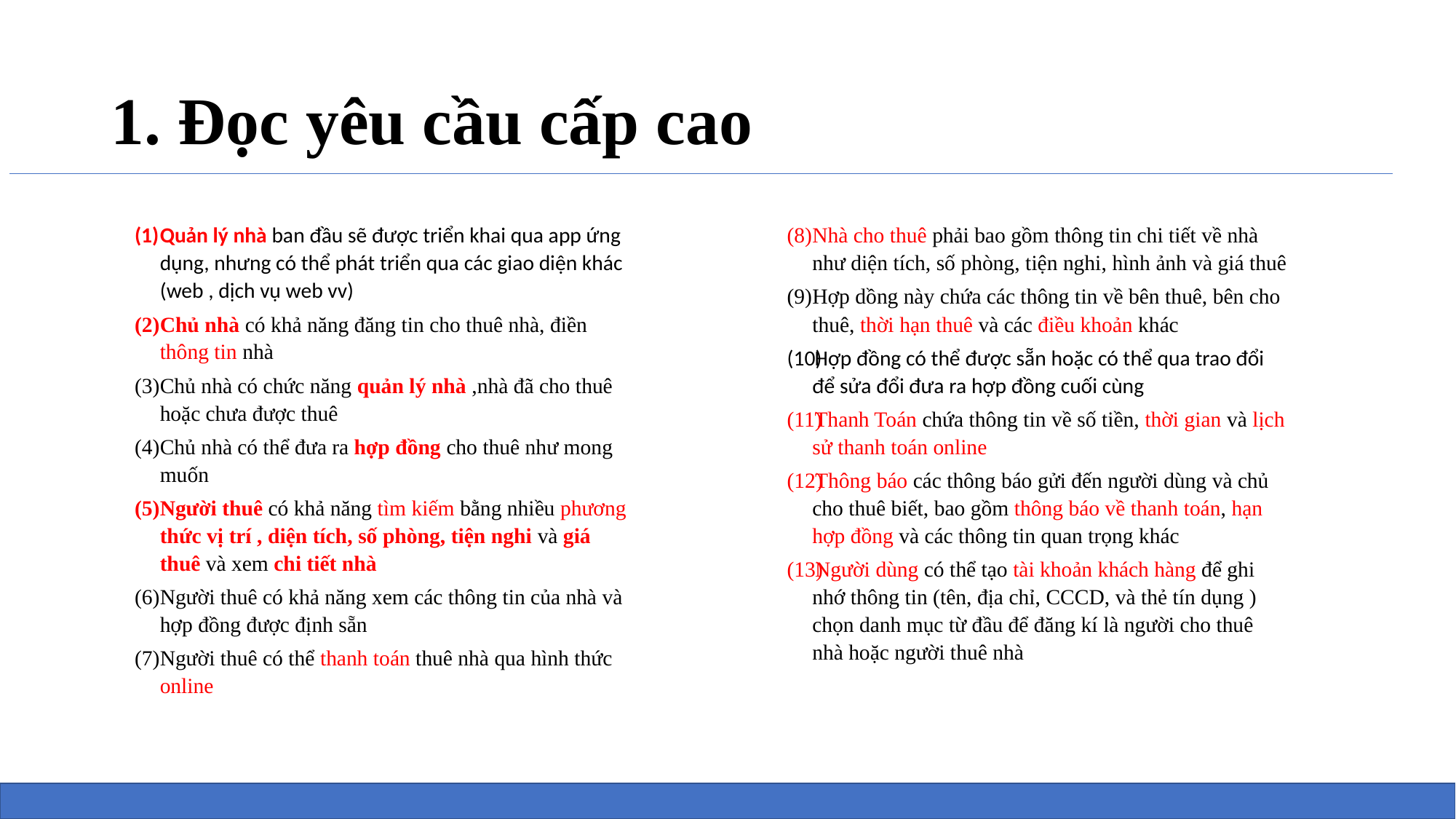

# 1. Đọc yêu cầu cấp cao
Quản lý nhà ban đầu sẽ được triển khai qua app ứng dụng, nhưng có thể phát triển qua các giao diện khác (web , dịch vụ web vv)
Chủ nhà có khả năng đăng tin cho thuê nhà, điền thông tin nhà
Chủ nhà có chức năng quản lý nhà ,nhà đã cho thuê hoặc chưa được thuê
Chủ nhà có thể đưa ra hợp đồng cho thuê như mong muốn
Người thuê có khả năng tìm kiếm bằng nhiều phương thức vị trí , diện tích, số phòng, tiện nghi và giá thuê và xem chi tiết nhà
Người thuê có khả năng xem các thông tin của nhà và hợp đồng được định sẵn
Người thuê có thể thanh toán thuê nhà qua hình thức online
Nhà cho thuê phải bao gồm thông tin chi tiết về nhà như diện tích, số phòng, tiện nghi, hình ảnh và giá thuê
Hợp dồng này chứa các thông tin về bên thuê, bên cho thuê, thời hạn thuê và các điều khoản khác
Hợp đồng có thể được sẵn hoặc có thể qua trao đổi để sửa đổi đưa ra hợp đồng cuối cùng
Thanh Toán chứa thông tin về số tiền, thời gian và lịch sử thanh toán online
Thông báo các thông báo gửi đến người dùng và chủ cho thuê biết, bao gồm thông báo về thanh toán, hạn hợp đồng và các thông tin quan trọng khác
Người dùng có thể tạo tài khoản khách hàng để ghi nhớ thông tin (tên, địa chỉ, CCCD, và thẻ tín dụng ) chọn danh mục từ đầu để đăng kí là người cho thuê nhà hoặc người thuê nhà